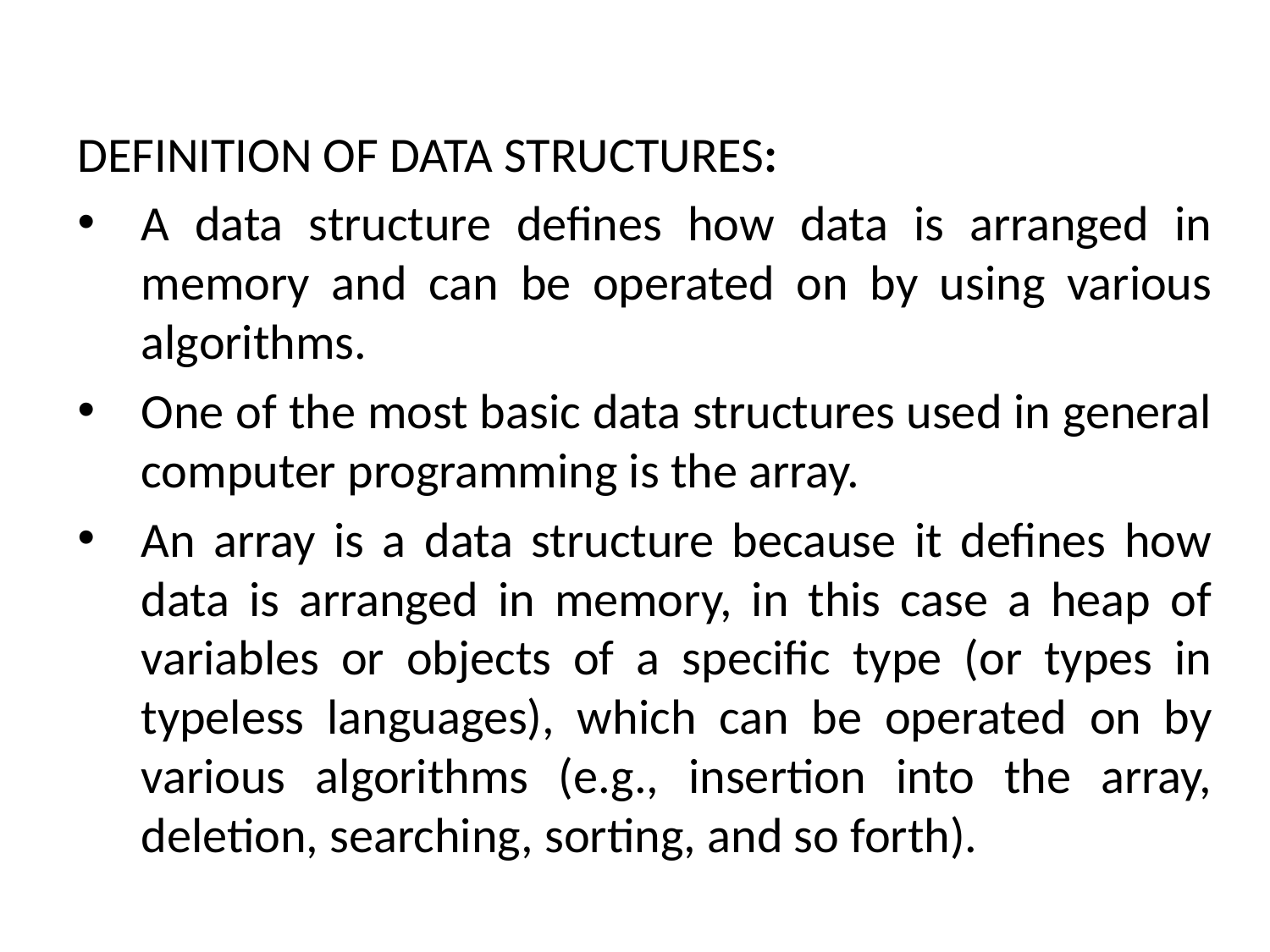

DEFINITION OF DATA STRUCTURES:
A data structure defines how data is arranged in memory and can be operated on by using various algorithms.
One of the most basic data structures used in general computer programming is the array.
An array is a data structure because it defines how data is arranged in memory, in this case a heap of variables or objects of a specific type (or types in typeless languages), which can be operated on by various algorithms (e.g., insertion into the array, deletion, searching, sorting, and so forth).
# Data Structures and Algorithms for Game Programming